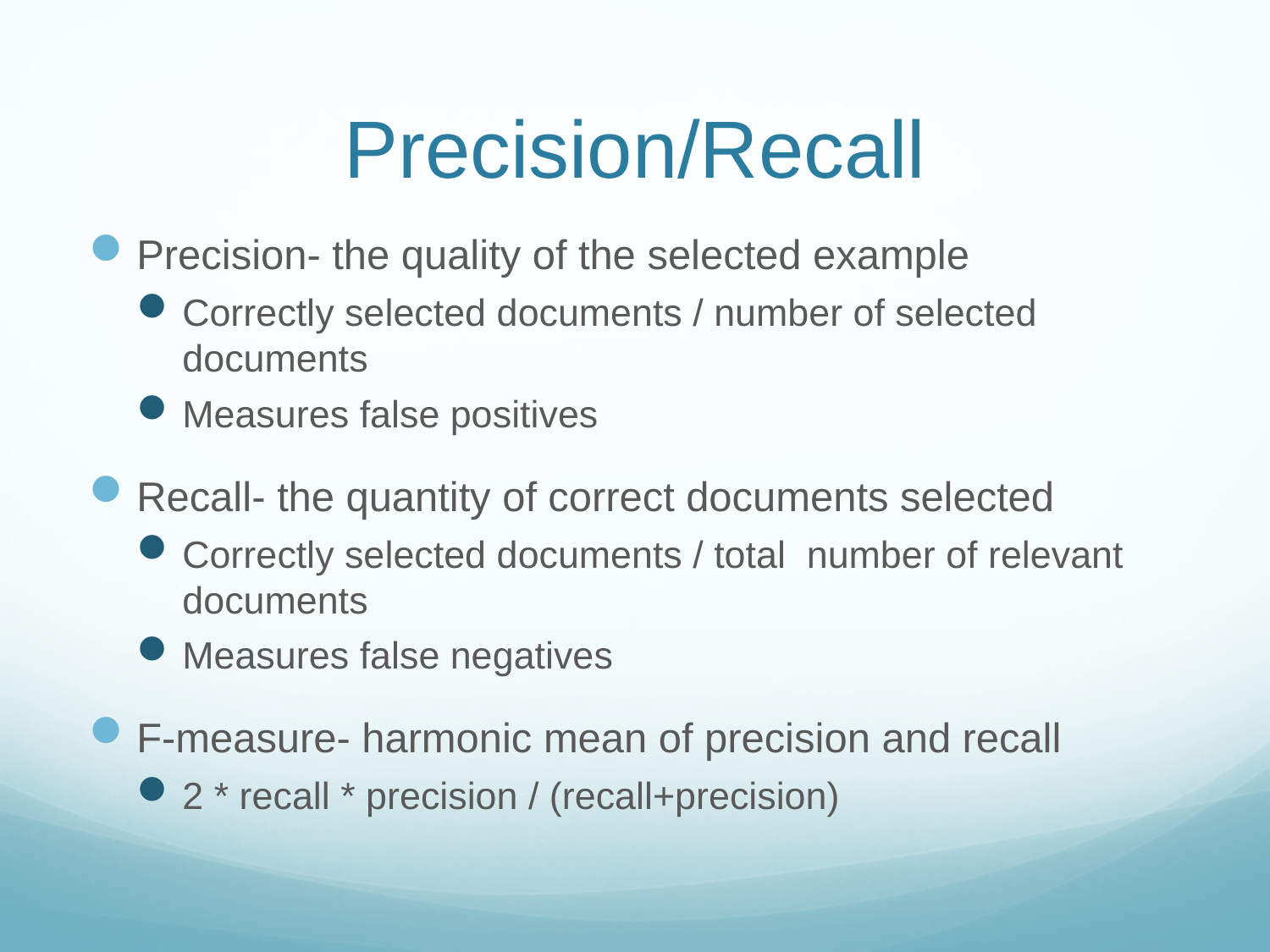

# Precision/Recall
Precision- the quality of the selected example
Correctly selected documents / number of selected documents
Measures false positives
Recall- the quantity of correct documents selected
Correctly selected documents / total  number of relevant documents
Measures false negatives
F-measure- harmonic mean of precision and recall
2 * recall * precision / (recall+precision)